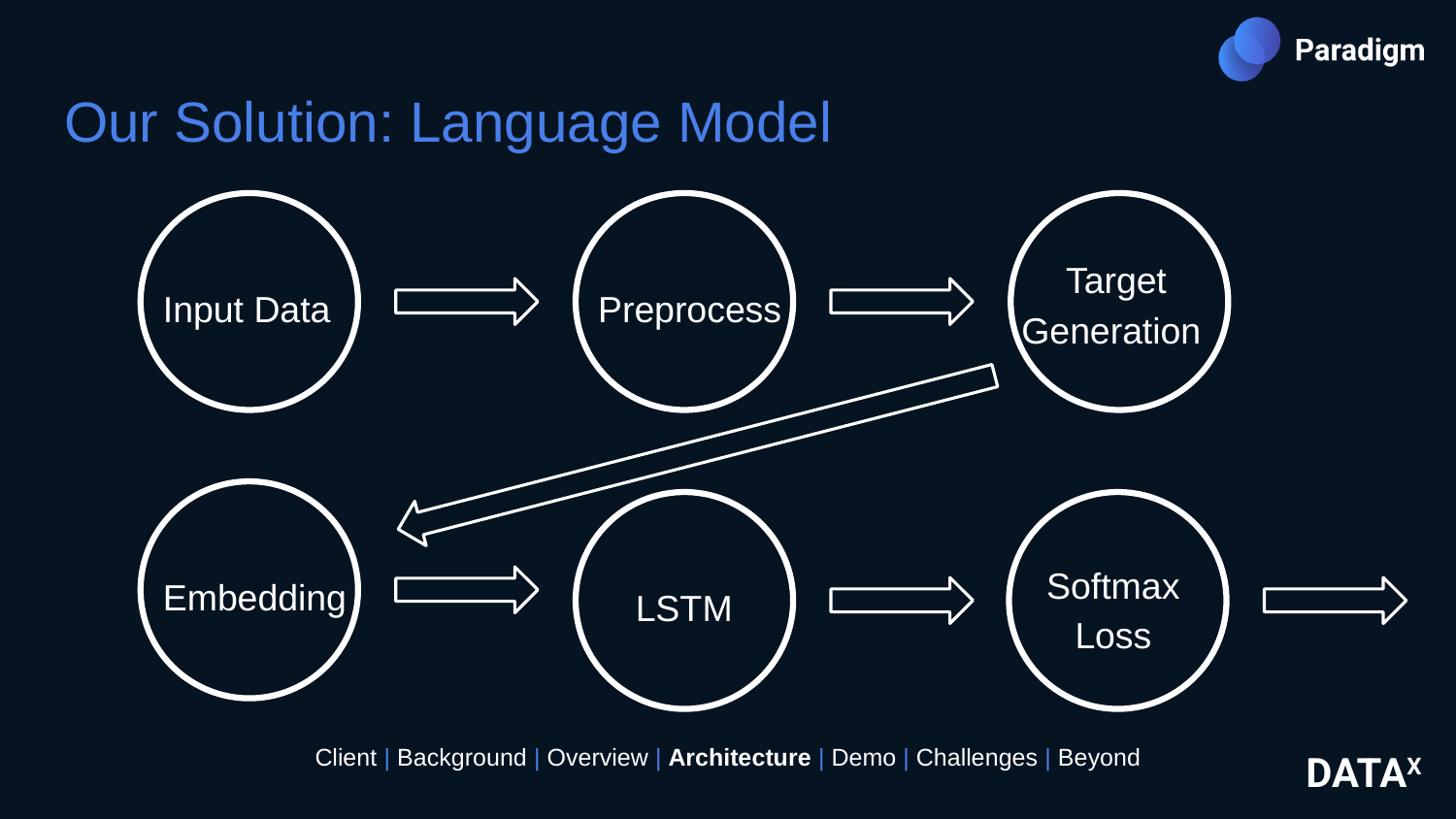

# Our Solution: Language Model

Target Generation

Input Data

Preprocess

Softmax Loss

Embedding

LSTM

Client | Background | Overview | Architecture | Demo | Challenges | Beyond